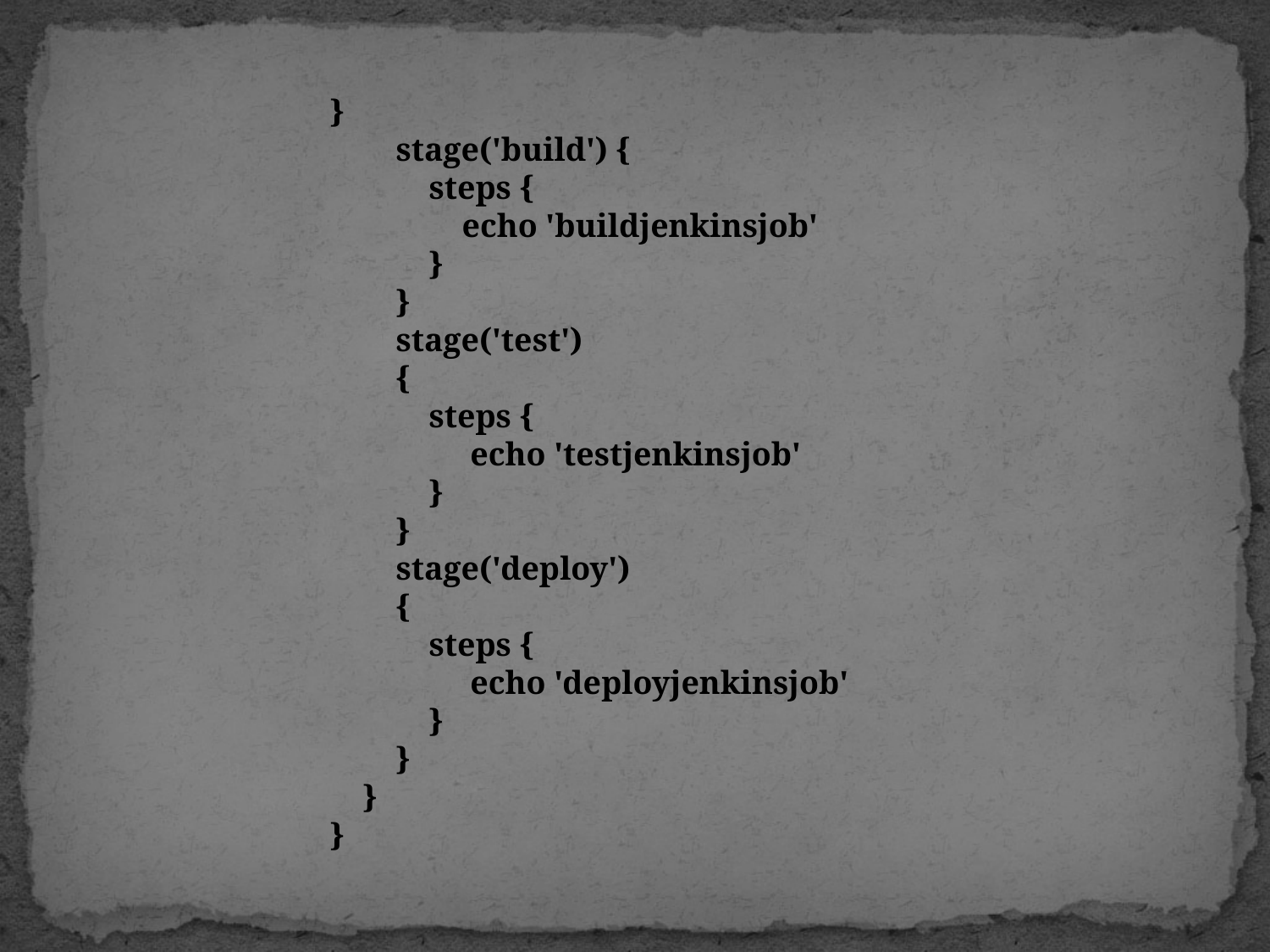

}
        stage('build') {
            steps {
                echo 'buildjenkinsjob'
            }
        }
        stage('test')
        {
            steps {
                 echo 'testjenkinsjob'
            }
        }
        stage('deploy')
        {
            steps {
                 echo 'deployjenkinsjob'
            }
        }
    }
}